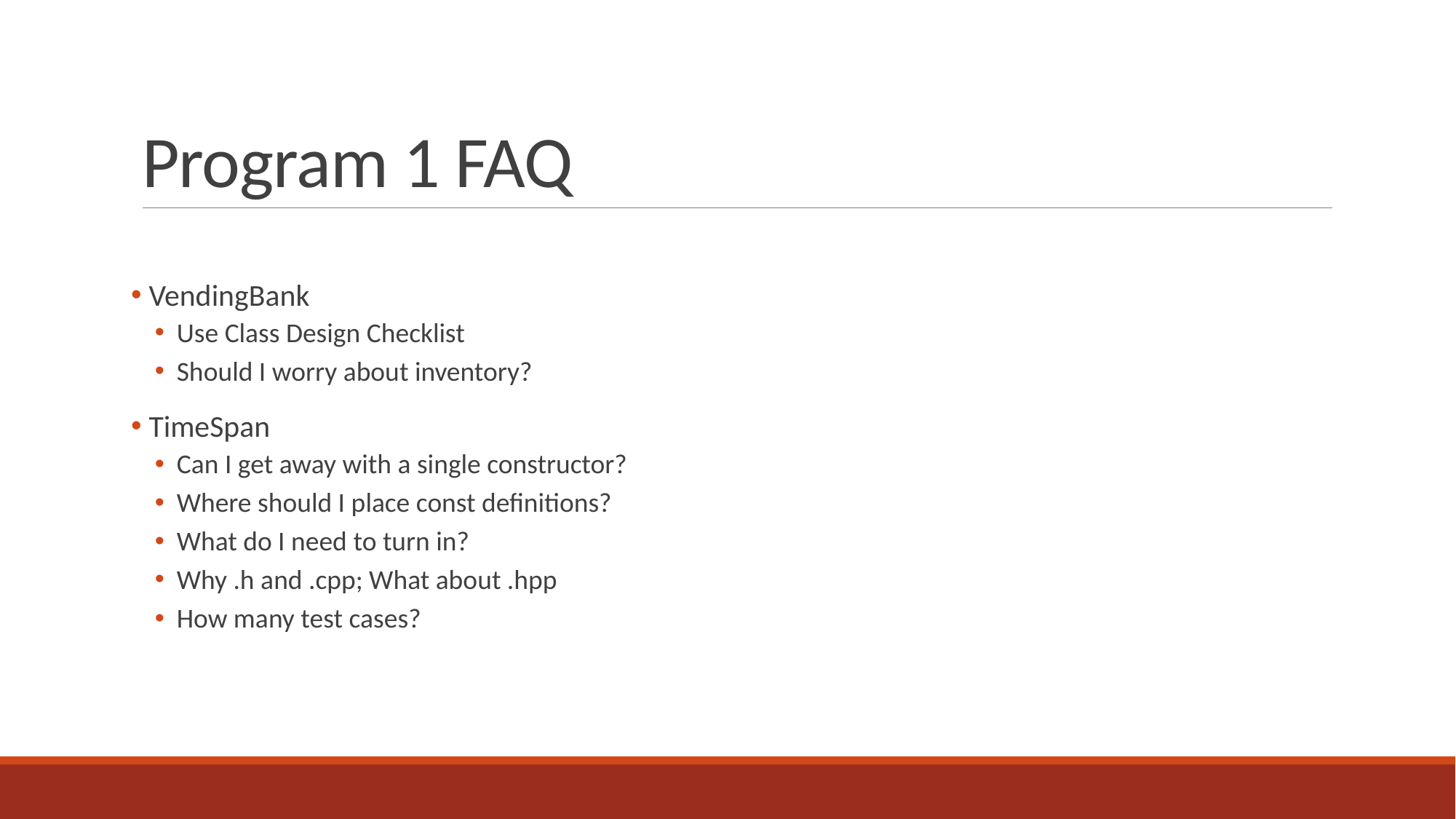

# Program 1 FAQ

 VendingBank
Use Class Design Checklist
Should I worry about inventory?
 TimeSpan
Can I get away with a single constructor?
Where should I place const definitions?
What do I need to turn in?
Why .h and .cpp; What about .hpp
How many test cases?